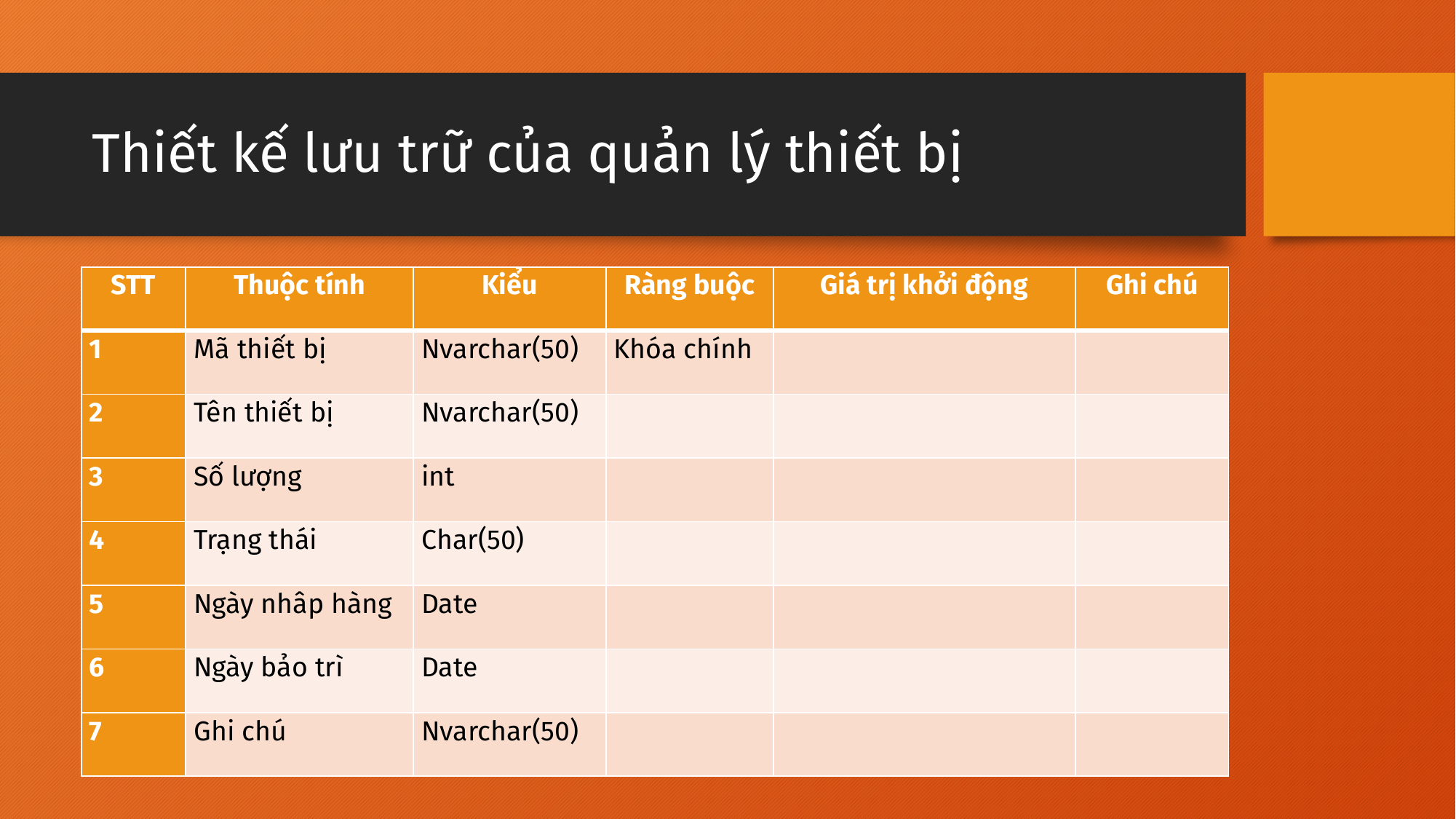

# Thiết kế lưu trữ của quản lý thiết bị
| STT | Thuộc tính | Kiểu | Ràng buộc | Giá trị khởi động | Ghi chú |
| --- | --- | --- | --- | --- | --- |
| 1 | Mã thiết bị | Nvarchar(50) | Khóa chính |  |  |
| 2 | Tên thiết bị | Nvarchar(50) |  |  |  |
| 3 | Số lượng | int |  |  |  |
| 4 | Trạng thái | Char(50) |  |  |  |
| 5 | Ngày nhâp hàng | Date |  |  |  |
| 6 | Ngày bảo trì | Date |  |  |  |
| 7 | Ghi chú | Nvarchar(50) |  |  |  |